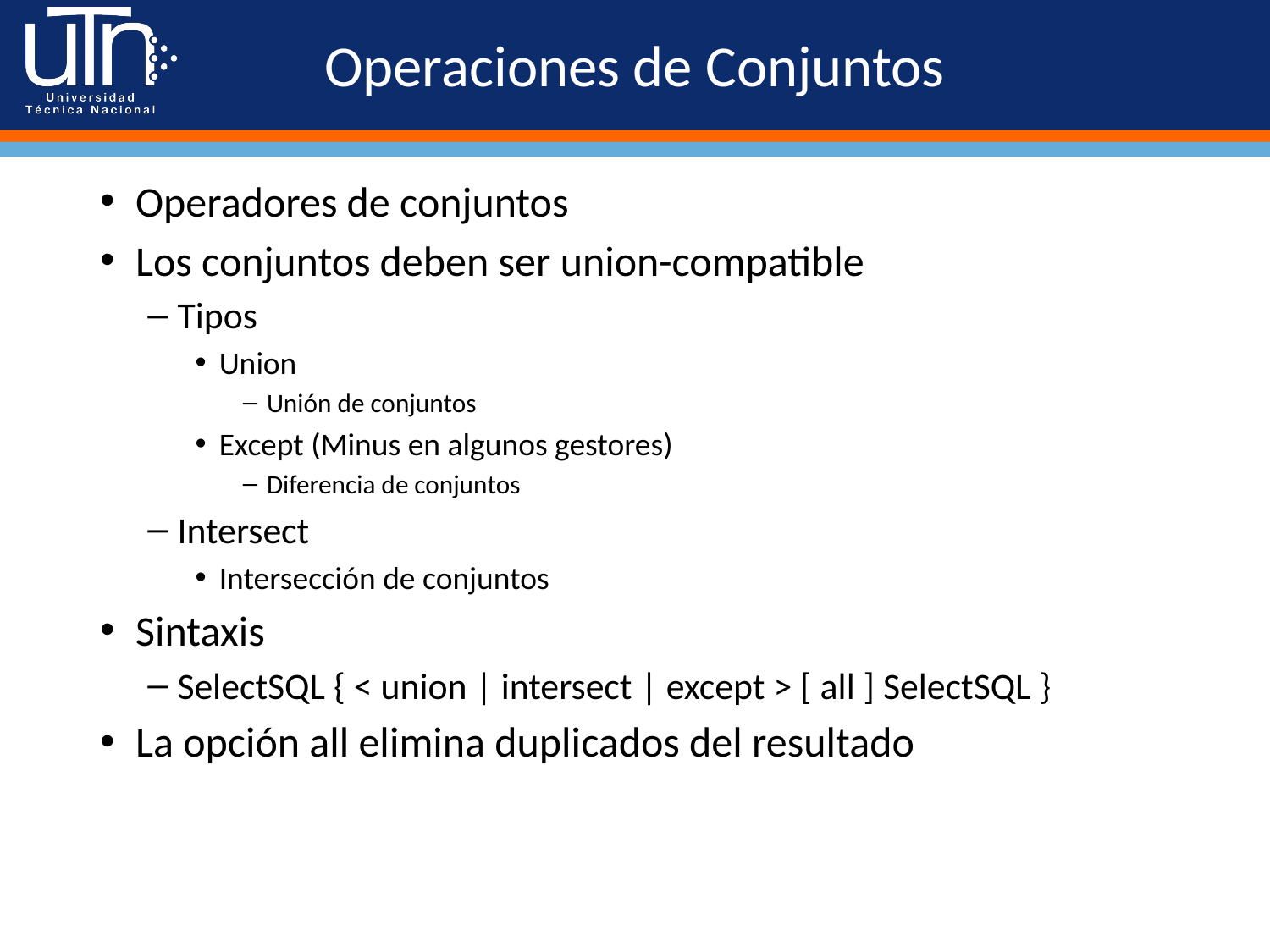

# Operaciones de Conjuntos
Operadores de conjuntos
Los conjuntos deben ser union-compatible
Tipos
Union
Unión de conjuntos
Except (Minus en algunos gestores)
Diferencia de conjuntos
Intersect
Intersección de conjuntos
Sintaxis
SelectSQL { < union | intersect | except > [ all ] SelectSQL }
La opción all elimina duplicados del resultado